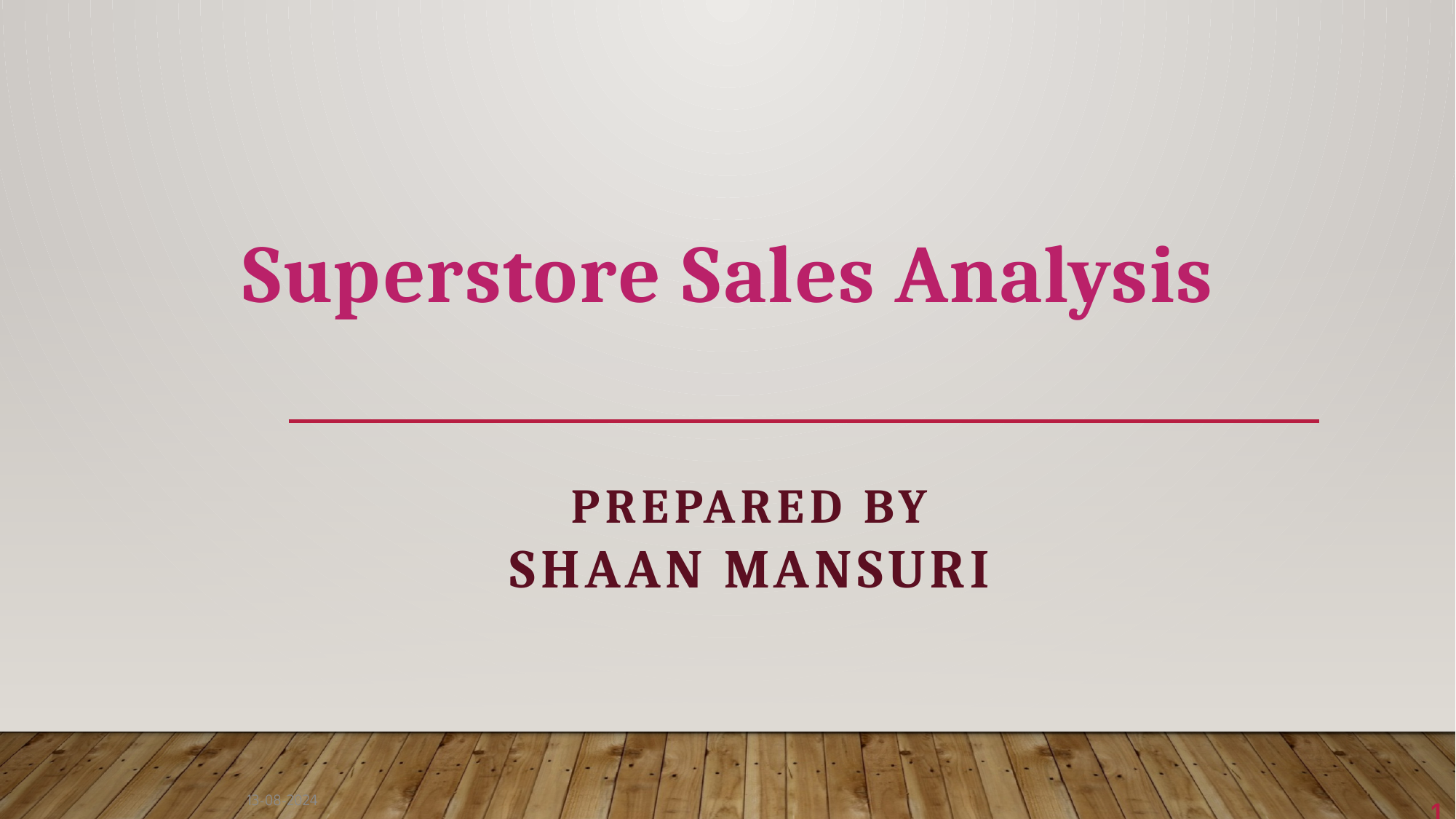

Superstore Sales Analysis
Prepared by
Shaan Mansuri
13-08-2024
1